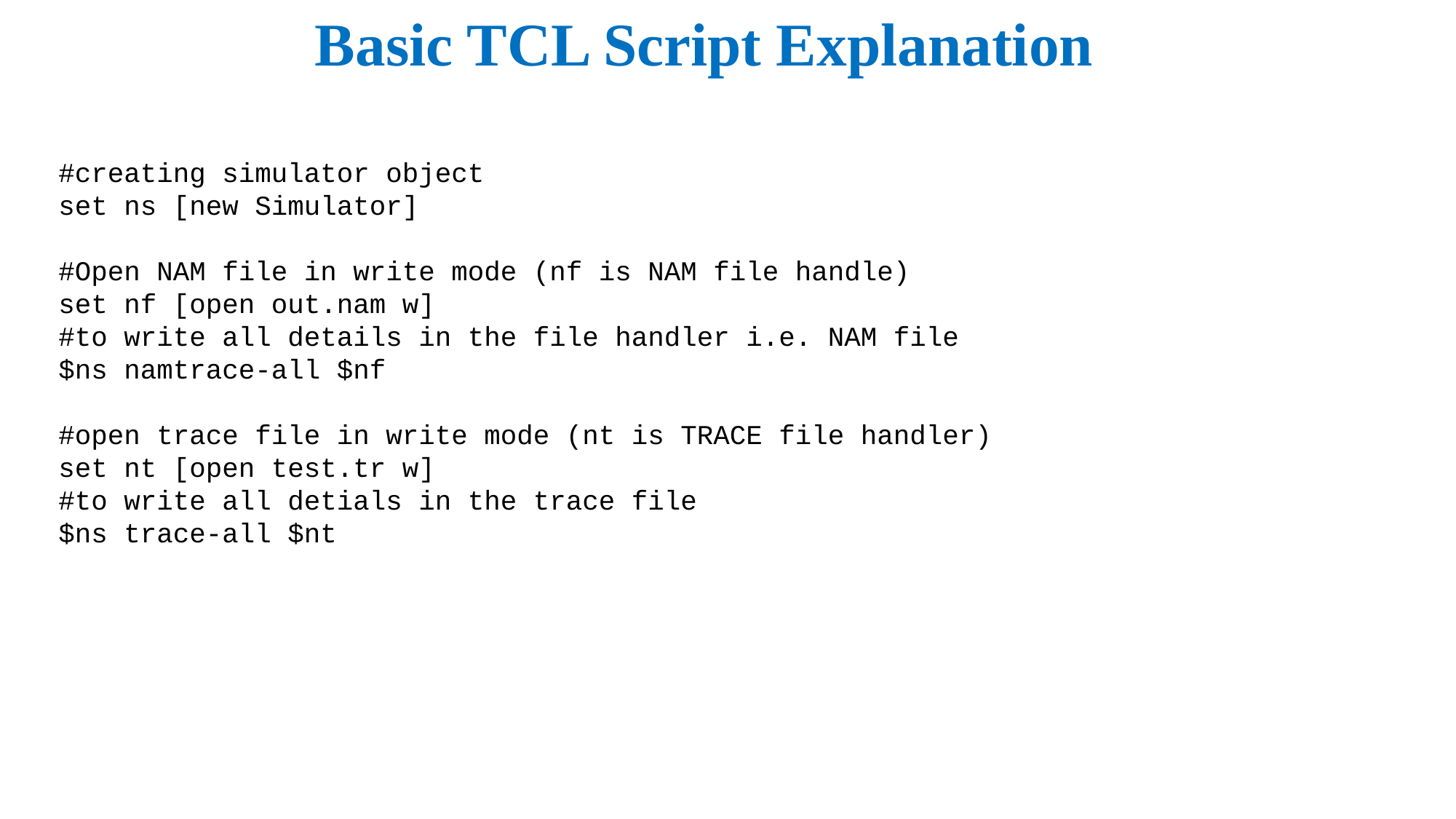

Basic TCL Script Explanation
#creating simulator object
set ns [new Simulator]

#Open NAM file in write mode (nf is NAM file handle)
set nf [open out.nam w]
#to write all details in the file handler i.e. NAM file
$ns namtrace-all $nf

#open trace file in write mode (nt is TRACE file handler)
set nt [open test.tr w]
#to write all detials in the trace file
$ns trace-all $nt